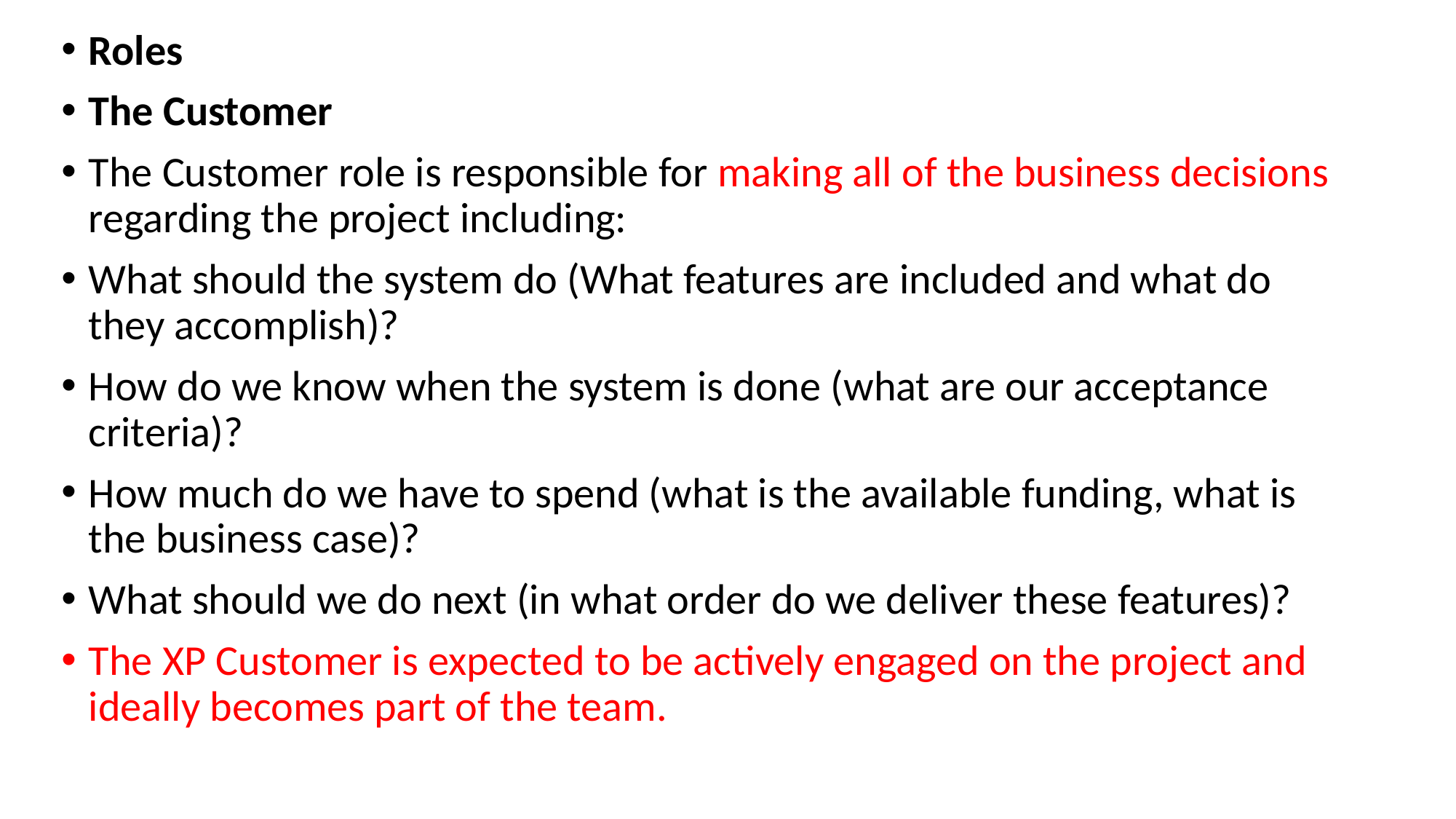

Roles
The Customer
The Customer role is responsible for making all of the business decisions regarding the project including:
What should the system do (What features are included and what do they accomplish)?
How do we know when the system is done (what are our acceptance criteria)?
How much do we have to spend (what is the available funding, what is the business case)?
What should we do next (in what order do we deliver these features)?
The XP Customer is expected to be actively engaged on the project and ideally becomes part of the team.